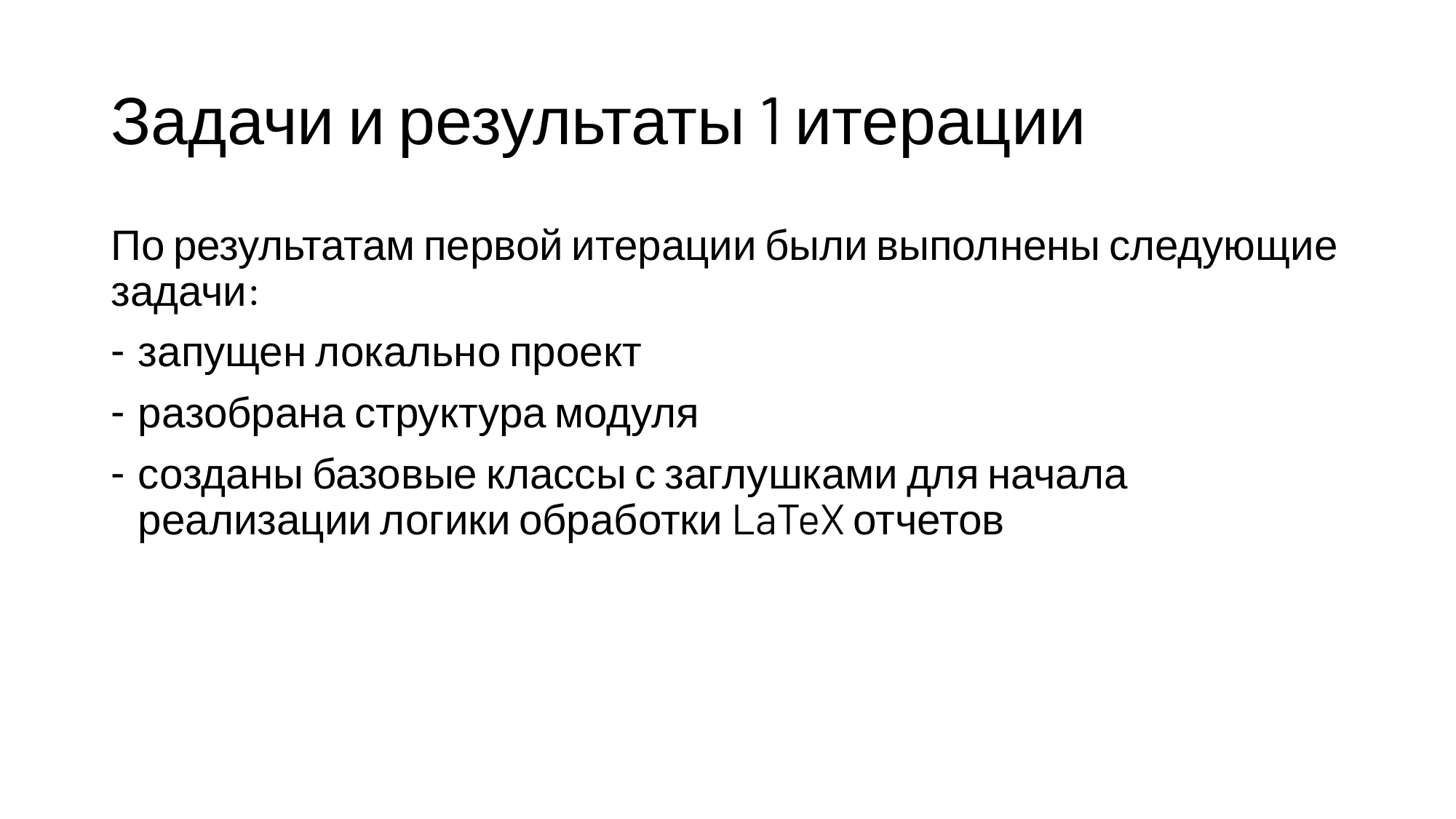

# Задачи и результаты 1 итерации
По результатам первой итерации были выполнены следующие задачи:
запущен локально проект
разобрана структура модуля
созданы базовые классы с заглушками для начала реализации логики обработки LaTeX отчетов